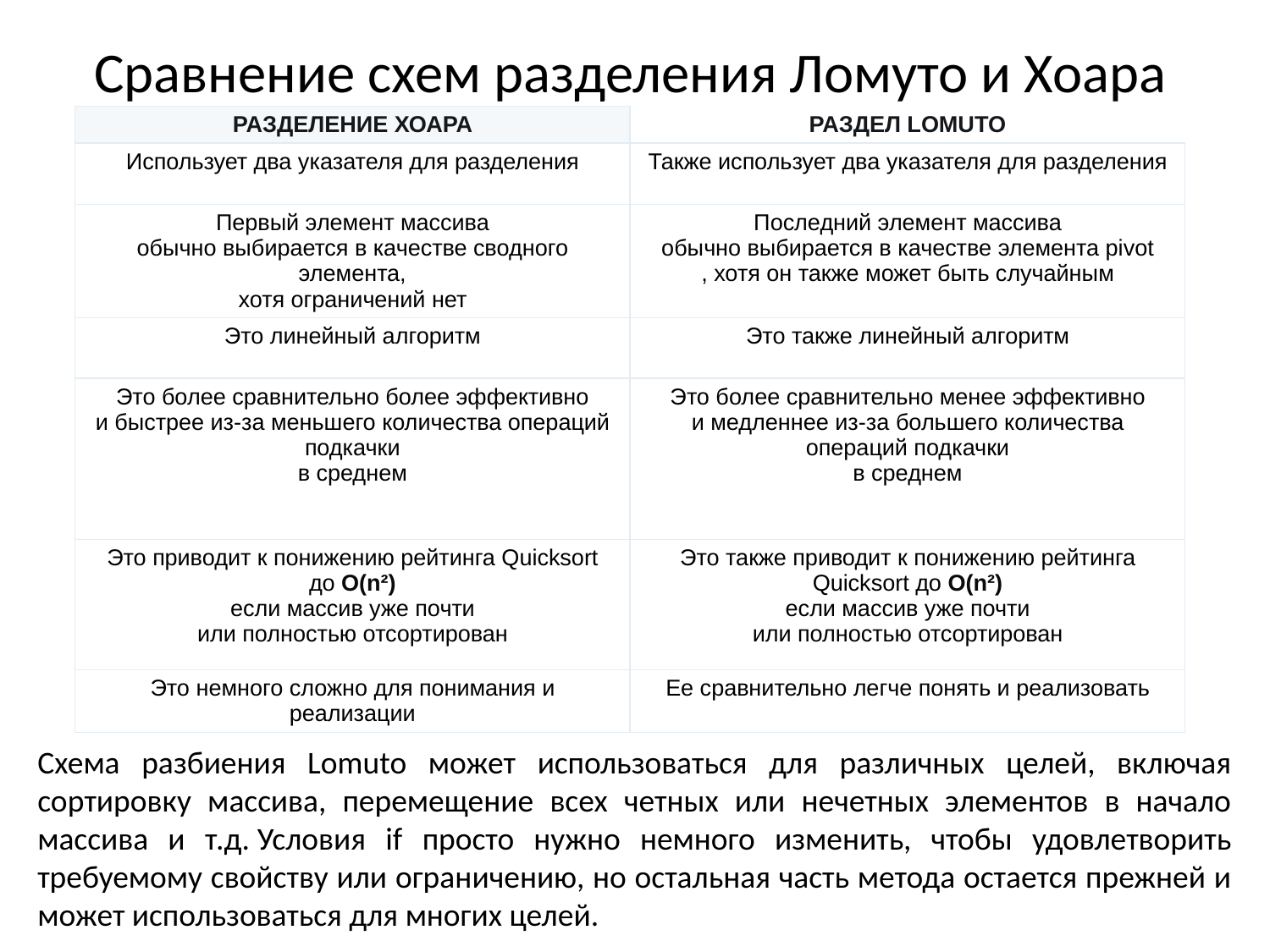

# Сравнение схем разделения Ломуто и Хоара
| РАЗДЕЛЕНИЕ ХОАРА | РАЗДЕЛ LOMUTO |
| --- | --- |
| Использует два указателя для разделения | Также использует два указателя для разделения |
| Первый элемент массива обычно выбирается в качестве сводного элемента, хотя ограничений нет | Последний элемент массива обычно выбирается в качестве элемента pivot , хотя он также может быть случайным |
| Это линейный алгоритм | Это также линейный алгоритм |
| Это более сравнительно более эффективно и быстрее из-за меньшего количества операций подкачки в среднем | Это более сравнительно менее эффективно и медленнее из-за большего количества операций подкачки в среднем |
| Это приводит к понижению рейтинга Quicksort до O(n²) если массив уже почти или полностью отсортирован | Это также приводит к понижению рейтинга Quicksort до O(n²) если массив уже почти или полностью отсортирован |
| Это немного сложно для понимания и реализации | Ее сравнительно легче понять и реализовать |
Схема разбиения Lomuto может использоваться для различных целей, включая сортировку массива, перемещение всех четных или нечетных элементов в начало массива и т.д. Условия if просто нужно немного изменить, чтобы удовлетворить требуемому свойству или ограничению, но остальная часть метода остается прежней и может использоваться для многих целей.